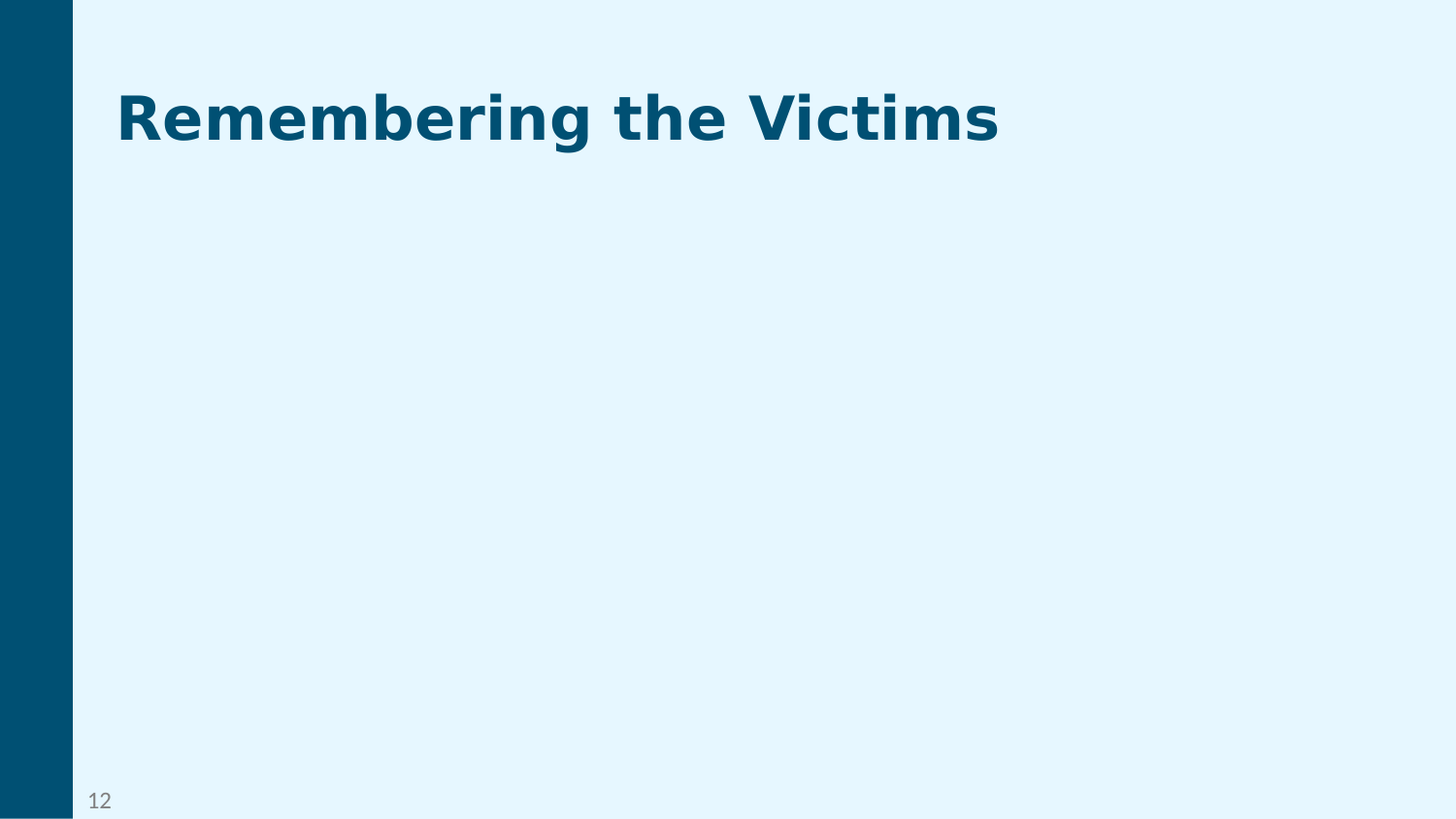

Remembering the Victims
The victims of this tragedy must be remembered.  [mention any memorials or tributes planned].
12